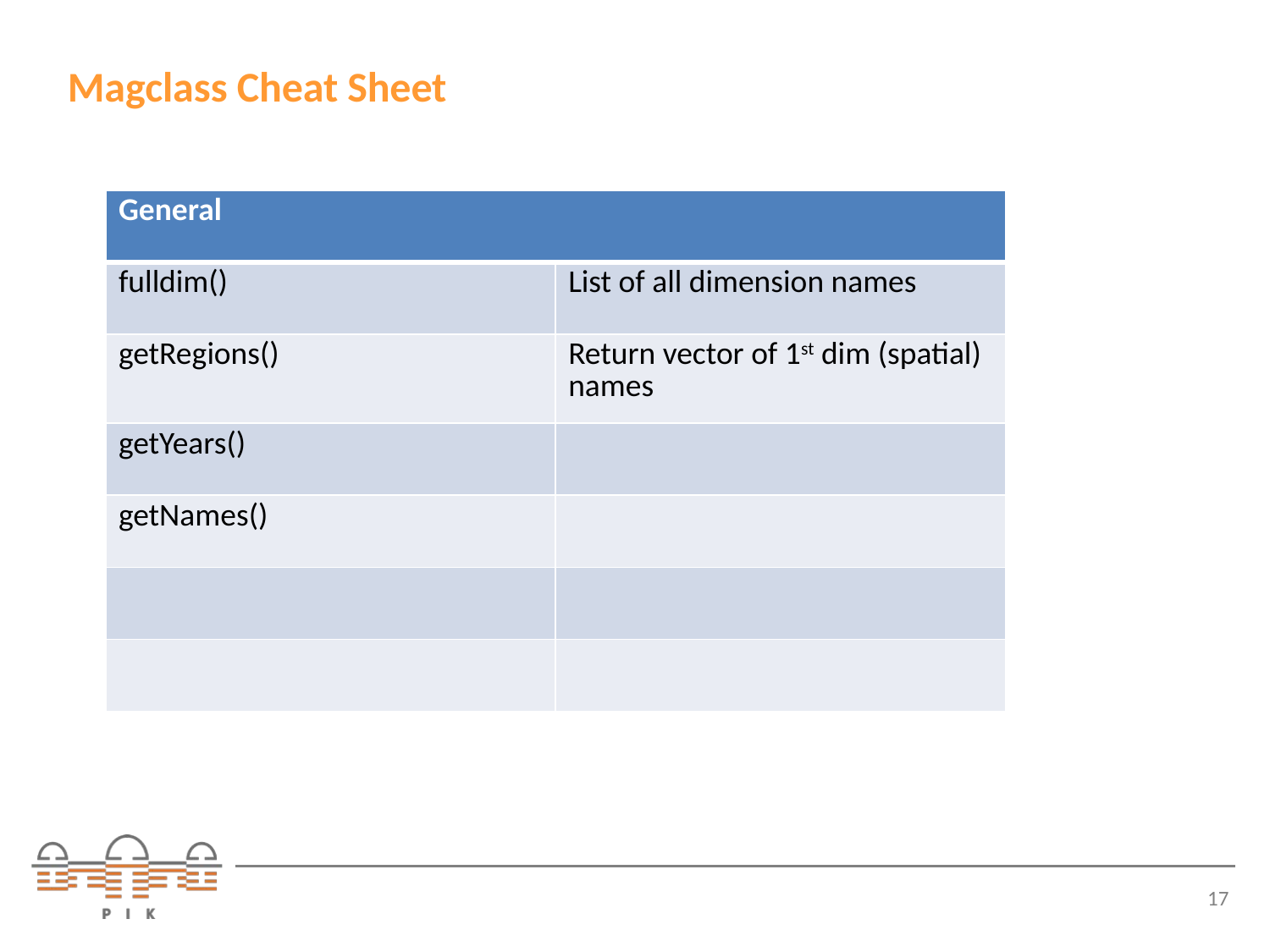

# Magclass Cheat Sheet
| General |  |
| --- | --- |
| fulldim() | List of all dimension names |
| getRegions() | Return vector of 1st dim (spatial) names |
| getYears() |  |
| getNames() |  |
|  |  |
|  |  |
17